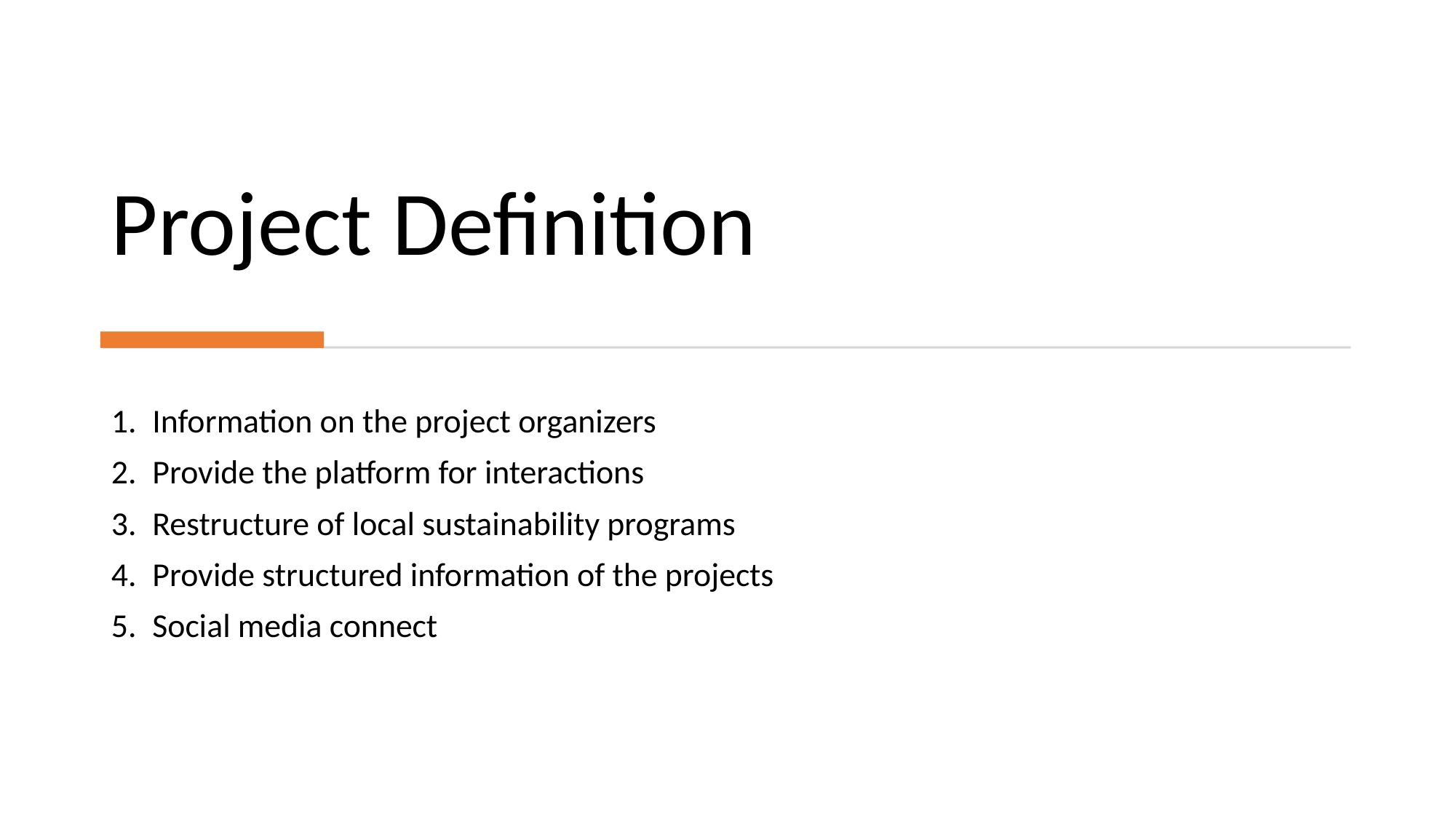

# Project Definition

Information on the project organizers
Provide the platform for interactions
Restructure of local sustainability programs
Provide structured information of the projects
Social media connect